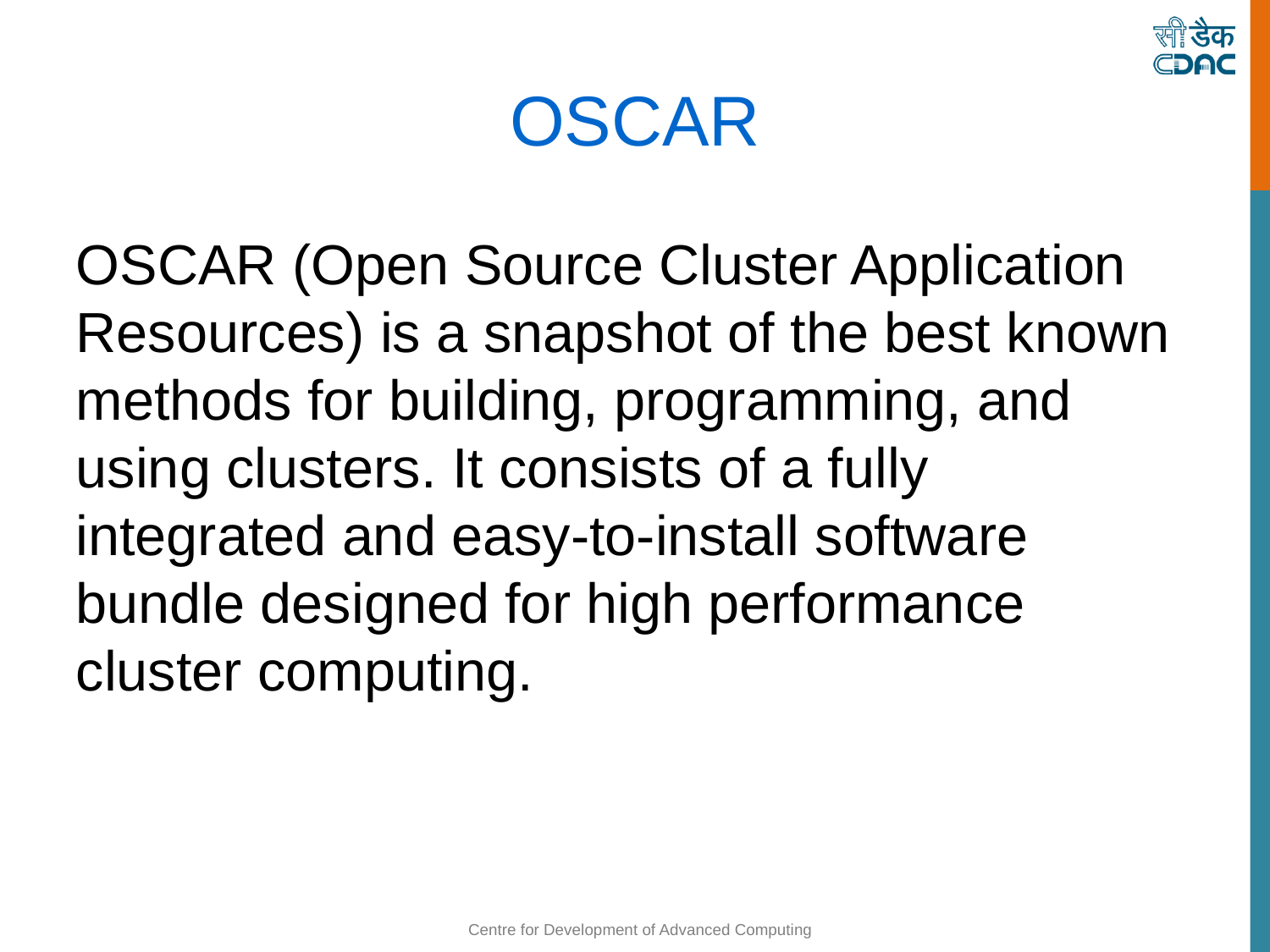

OSCAR
OSCAR (Open Source Cluster Application Resources) is a snapshot of the best known methods for building, programming, and using clusters. It consists of a fully integrated and easy-to-install software bundle designed for high performance cluster computing.